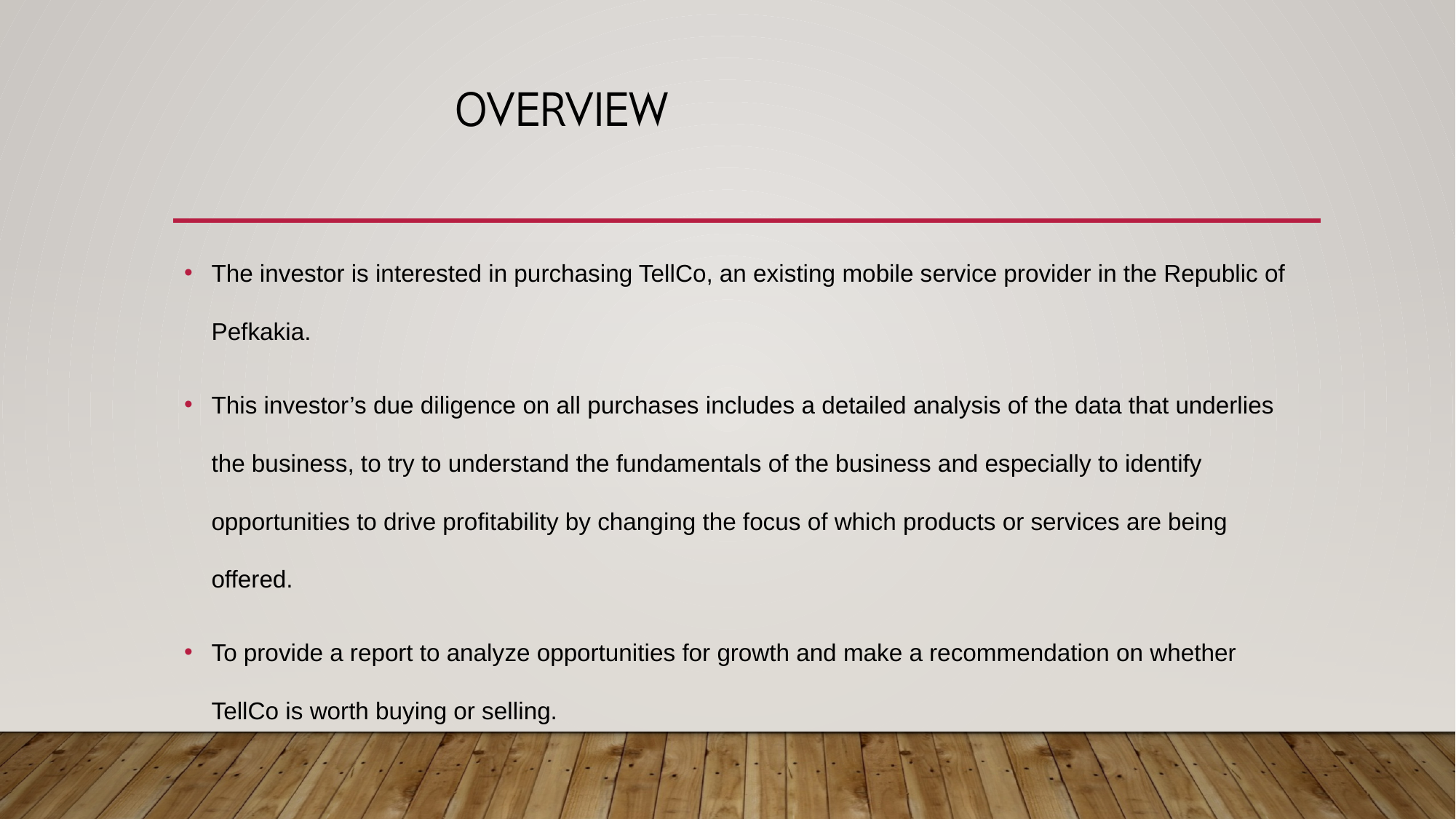

# Overview
The investor is interested in purchasing TellCo, an existing mobile service provider in the Republic of Pefkakia.
This investor’s due diligence on all purchases includes a detailed analysis of the data that underlies the business, to try to understand the fundamentals of the business and especially to identify opportunities to drive profitability by changing the focus of which products or services are being offered.
To provide a report to analyze opportunities for growth and make a recommendation on whether TellCo is worth buying or selling.